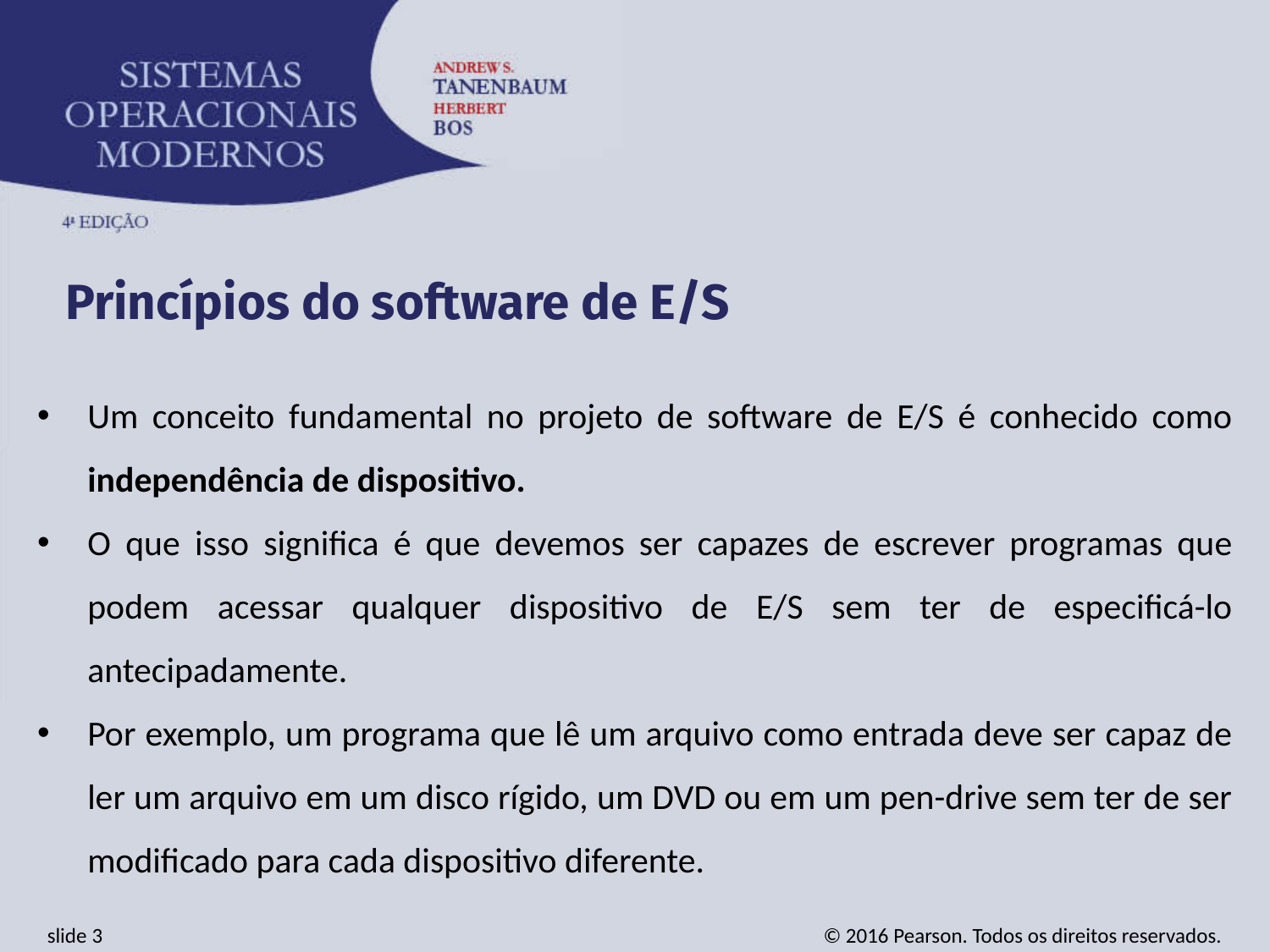

Princípios do software de E/S
Um conceito fundamental no projeto de software de E/S é conhecido como independência de dispositivo.
O que isso significa é que devemos ser capazes de escrever programas que podem acessar qualquer dispositivo de E/S sem ter de especificá-lo antecipadamente.
Por exemplo, um programa que lê um arquivo como entrada deve ser capaz de ler um arquivo em um disco rígido, um DVD ou em um pen-drive sem ter de ser modificado para cada dispositivo diferente.